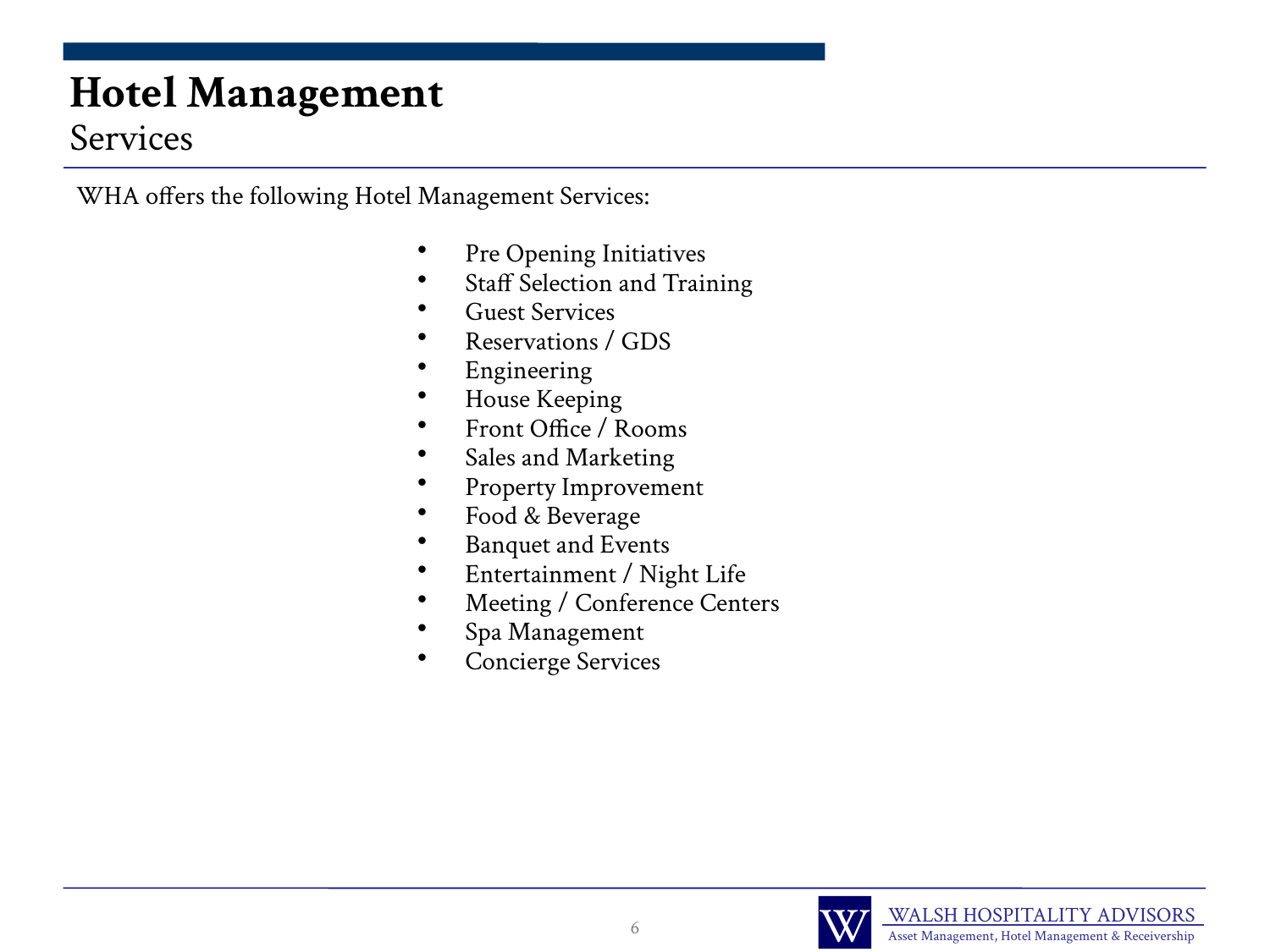

# Hotel Management
Services
WHA offers the following Hotel Management Services:

Pre Opening Initiatives
Staff Selection and Training
Guest Services
Reservations / GDS
Engineering
House Keeping
Front Office / Rooms
Sales and Marketing
Property Improvement
Food & Beverage
Banquet and Events
Entertainment / Night Life
Meeting / Conference Centers
Spa Management
Concierge Services

6